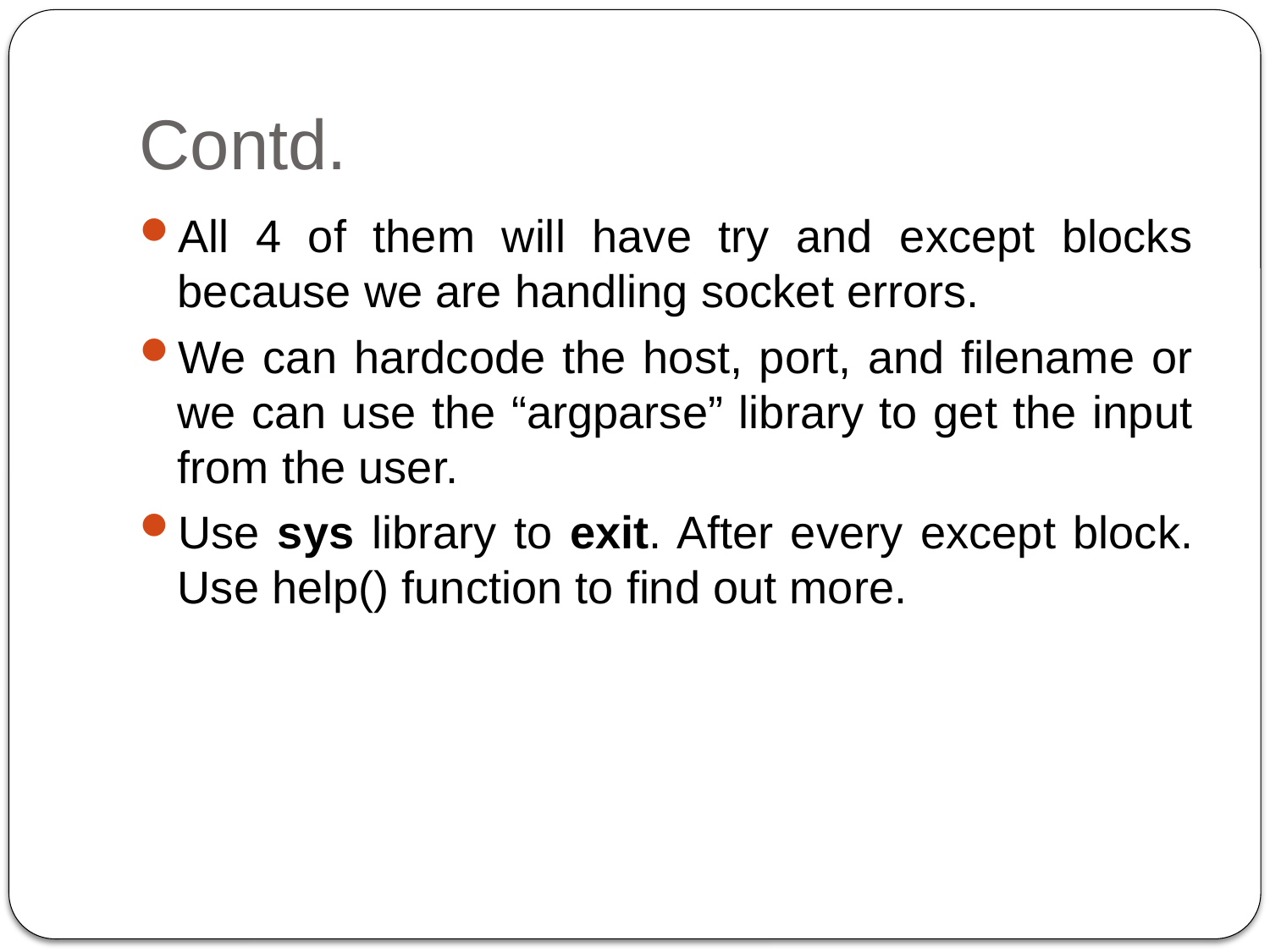

# Contd.
All 4 of them will have try and except blocks because we are handling socket errors.
We can hardcode the host, port, and filename or we can use the “argparse” library to get the input from the user.
Use sys library to exit. After every except block. Use help() function to find out more.